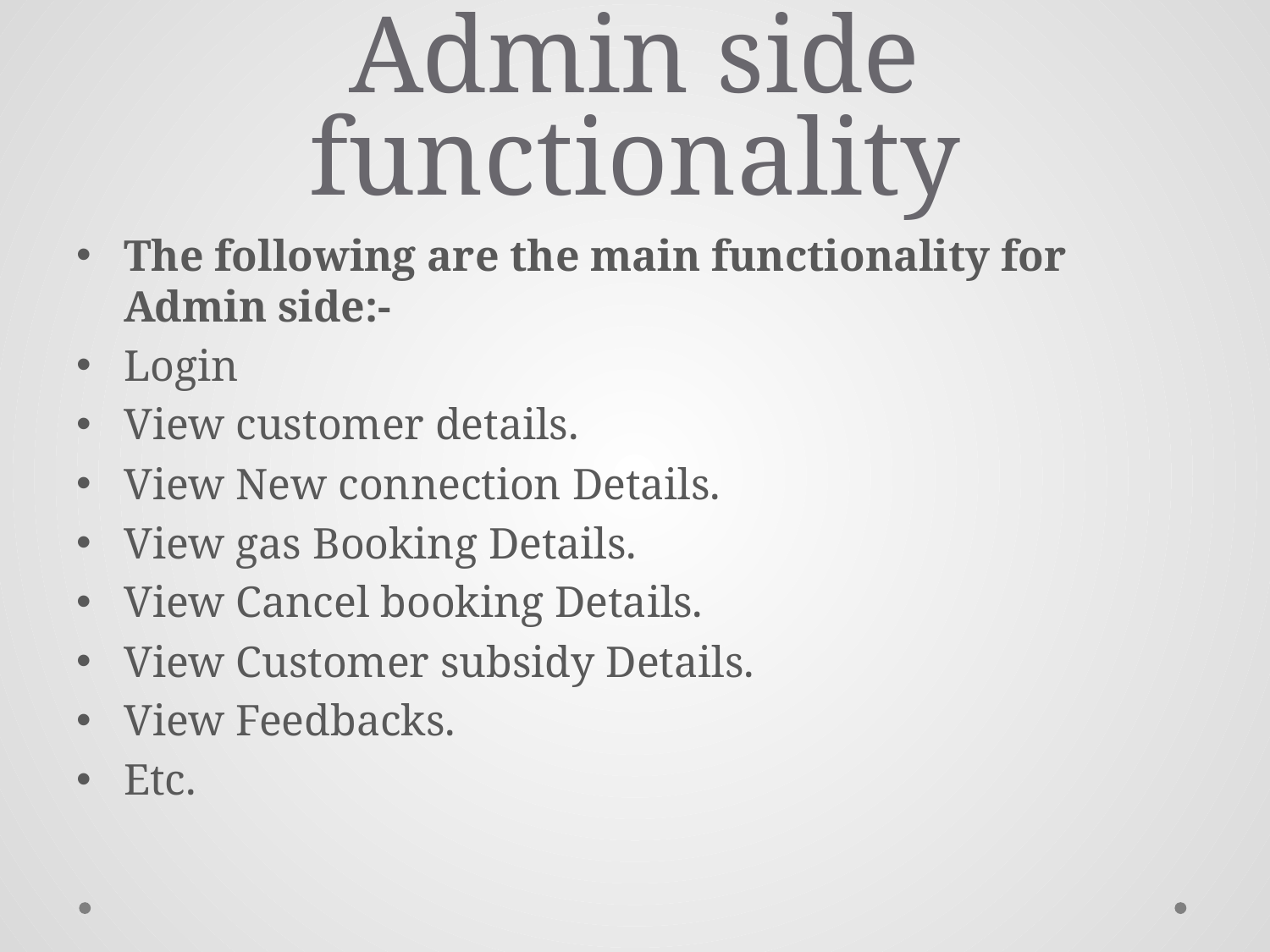

# Admin side functionality
The following are the main functionality for Admin side:-
Login
View customer details.
View New connection Details.
View gas Booking Details.
View Cancel booking Details.
View Customer subsidy Details.
View Feedbacks.
Etc.